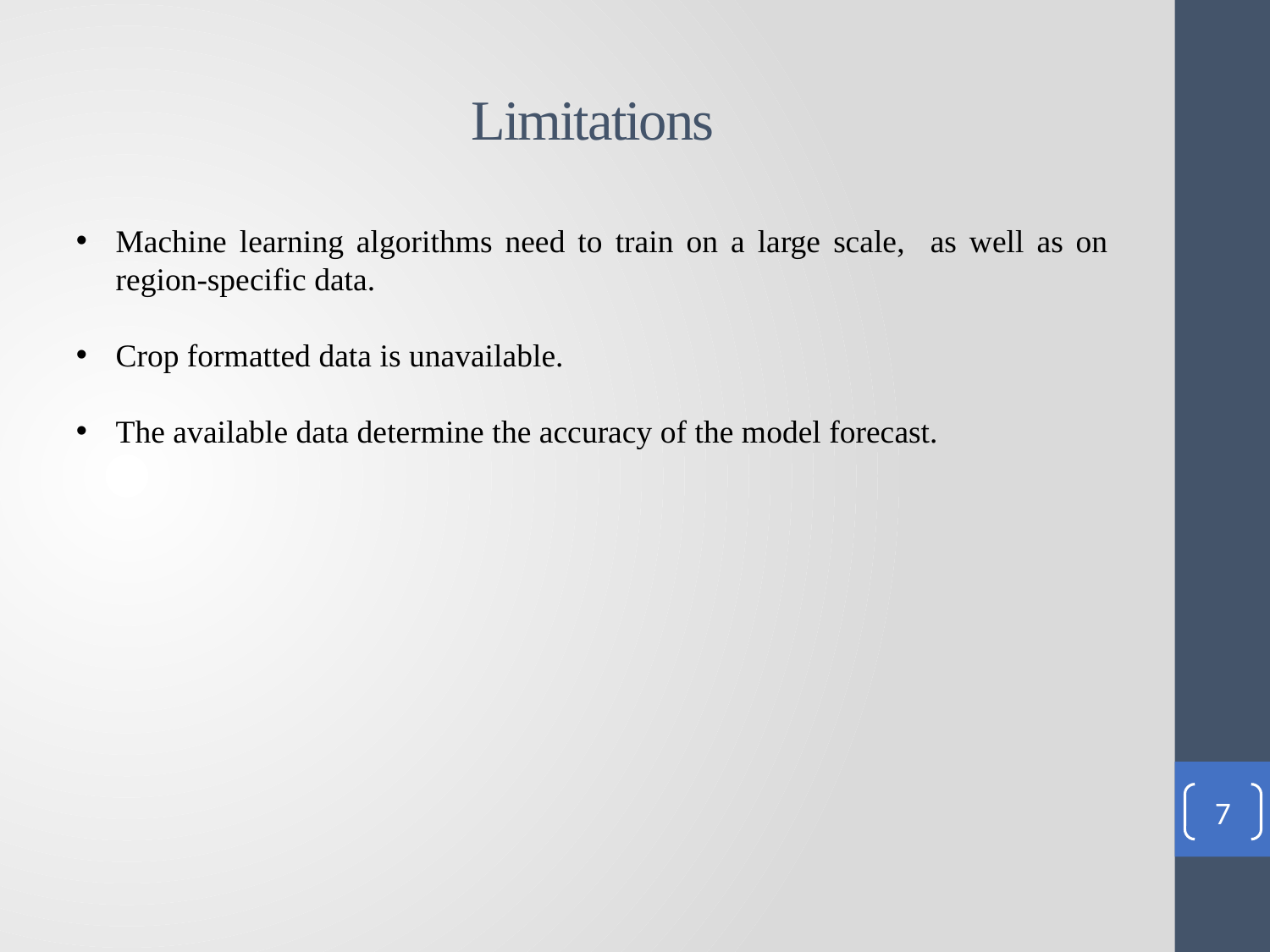

# Limitations
Machine learning algorithms need to train on a large scale,  as well as on region-specific data.

Crop formatted data is unavailable.

The available data determine the accuracy of the model forecast.
7